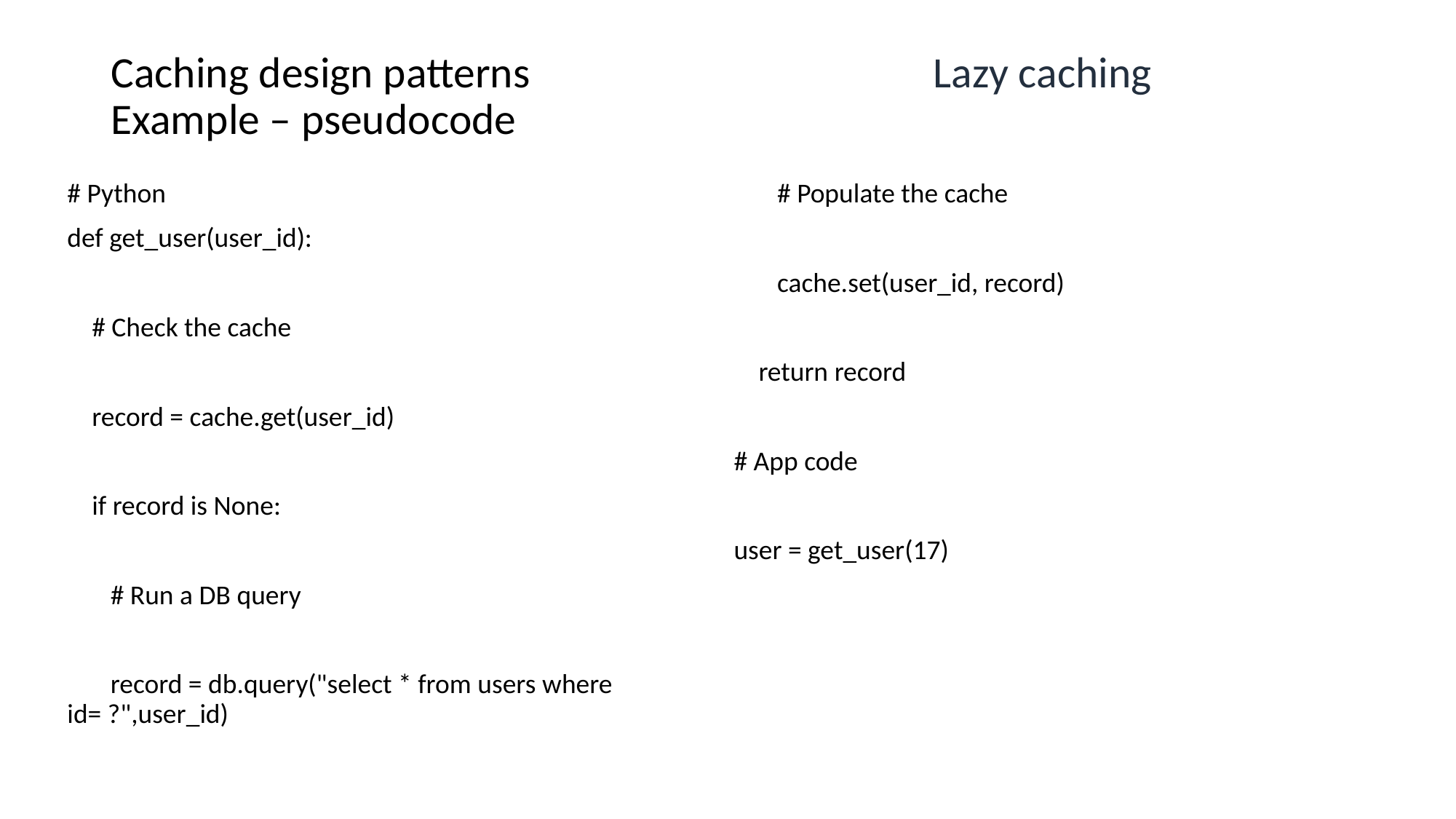

# Caching design patterns                                         Lazy caching            Example – pseudocode
# Python
def get_user(user_id):

    # Check the cache

    record = cache.get(user_id)

    if record is None:

       # Run a DB query

       record = db.query("select * from users where id= ?",user_id)

       # Populate the cache

       cache.set(user_id, record)

    return record

# App code

user = get_user(17)